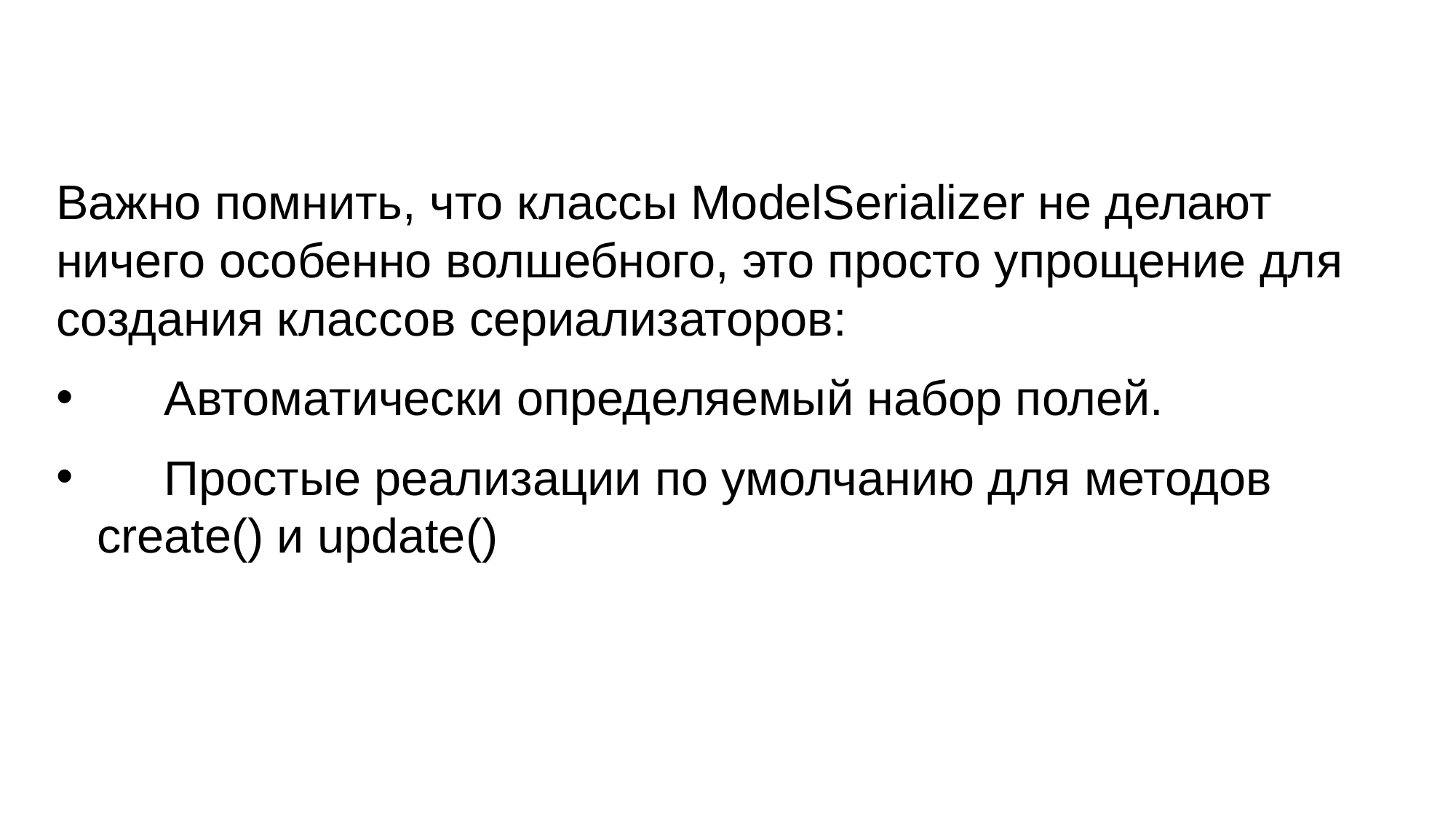

#
Важно помнить, что классы ModelSerializer не делают ничего особенно волшебного, это просто упрощение для создания классов сериализаторов:
     Автоматически определяемый набор полей.
     Простые реализации по умолчанию для методов create() и update()